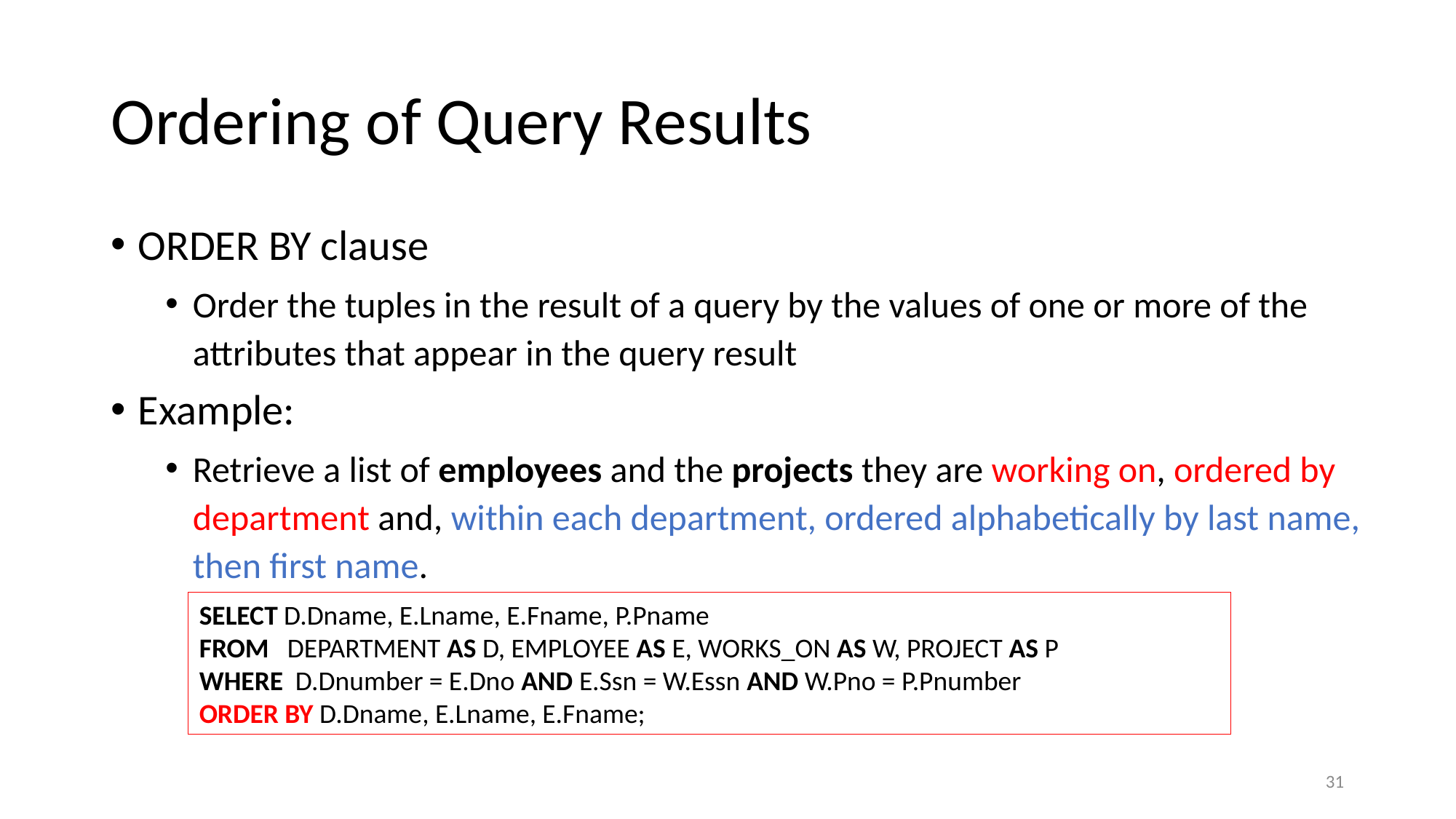

# Ordering of Query Results
ORDER BY clause
Order the tuples in the result of a query by the values of one or more of the attributes that appear in the query result
Example:
Retrieve a list of employees and the projects they are working on, ordered by department and, within each department, ordered alphabetically by last name, then first name.

SELECT D.Dname, E.Lname, E.Fname, P.Pname
FROM   DEPARTMENT AS D, EMPLOYEE AS E, WORKS_ON AS W, PROJECT AS P
WHERE  D.Dnumber = E.Dno AND E.Ssn = W.Essn AND W.Pno = P.Pnumber
ORDER BY D.Dname, E.Lname, E.Fname;
31